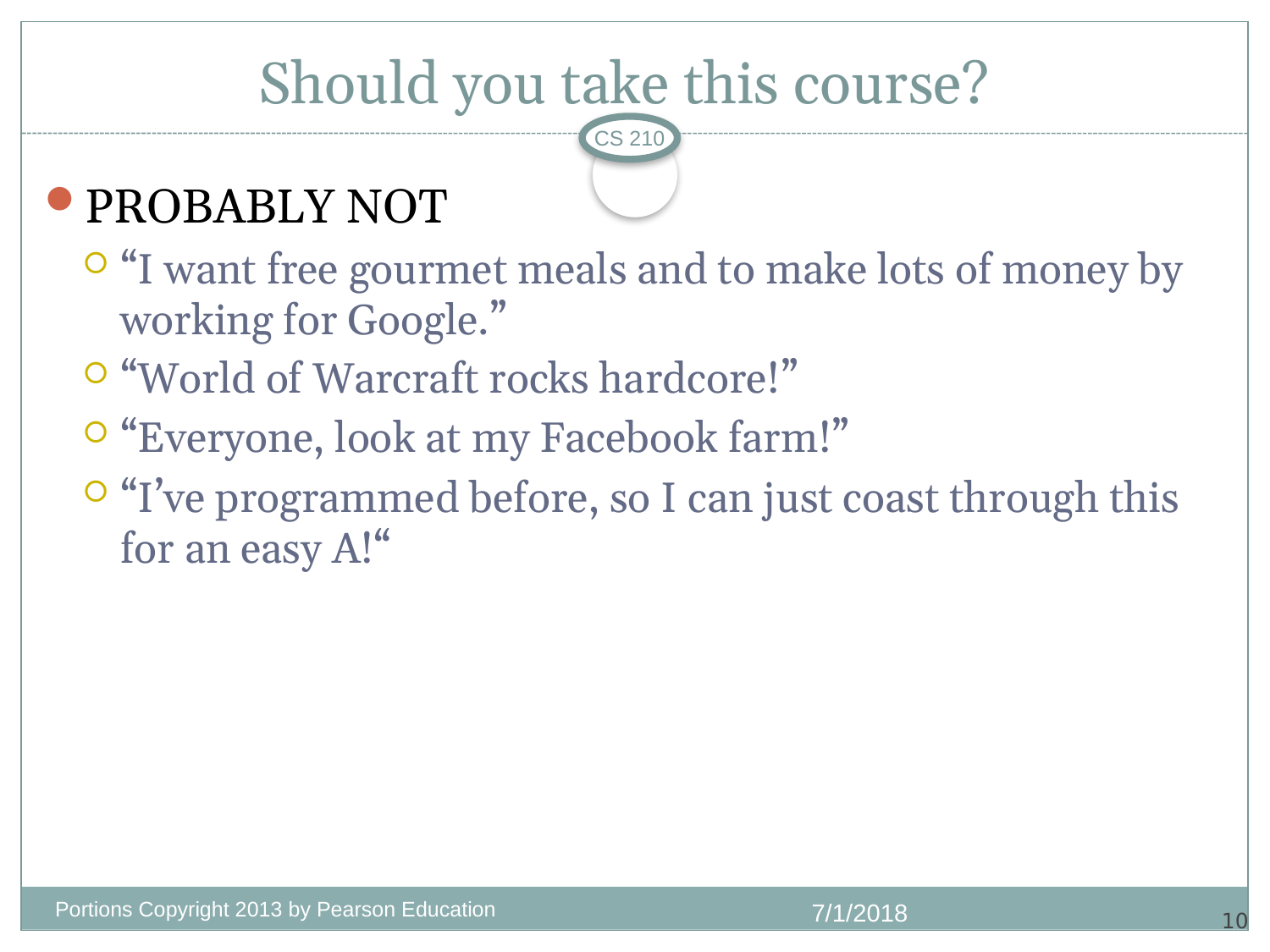

# Should you take this course?
CS 210
PROBABLY NOT
“I want free gourmet meals and to make lots of money by working for Google.”
“World of Warcraft rocks hardcore!”
“Everyone, look at my Facebook farm!”
“I’ve programmed before, so I can just coast through this for an easy A!“

Portions Copyright 2013 by Pearson Education
7/1/2018